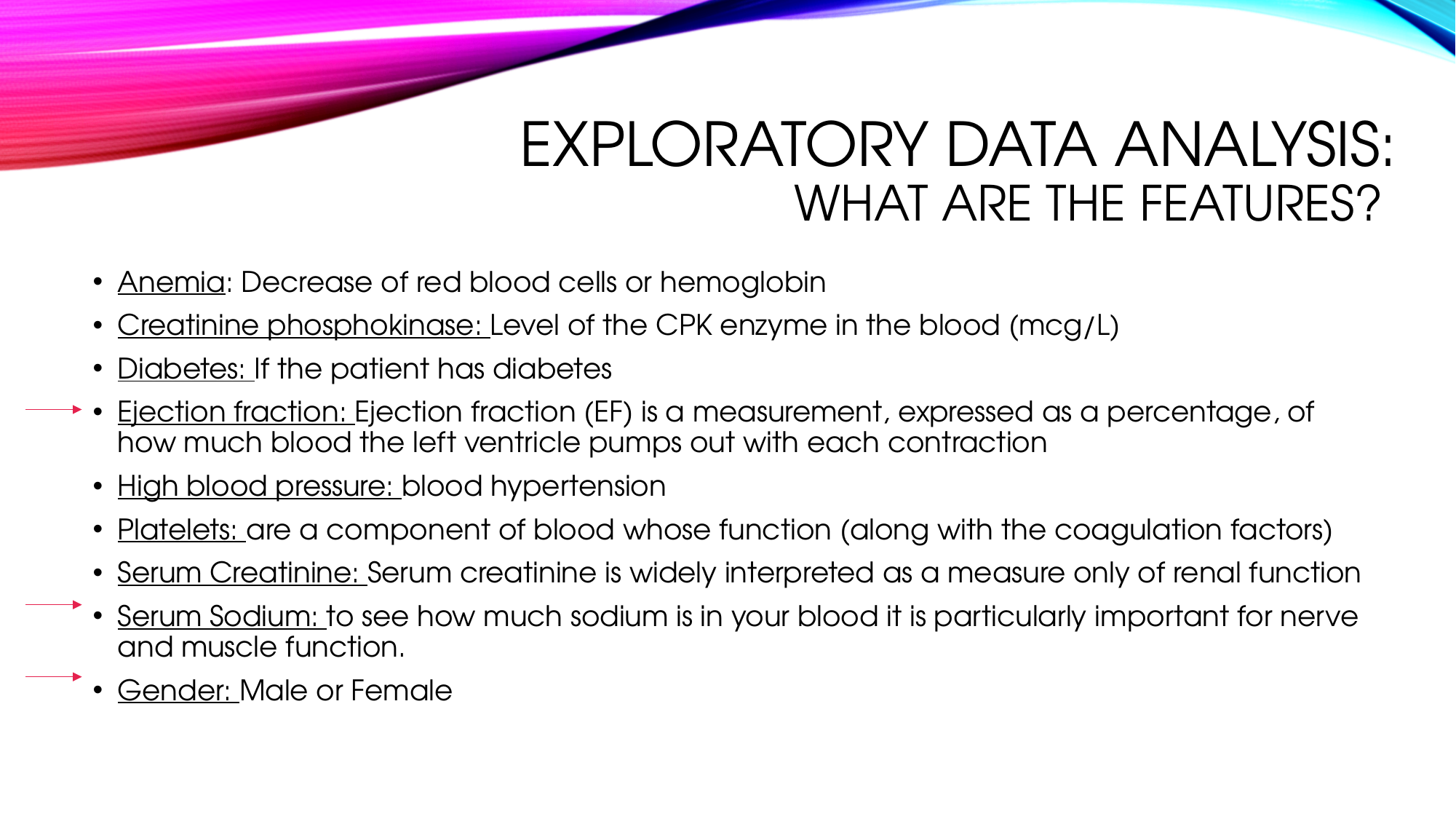

# Exploratory data analysis: what are the features?
Anemia: Decrease of red blood cells or hemoglobin
Creatinine phosphokinase: Level of the CPK enzyme in the blood (mcg/L)
Diabetes: If the patient has diabetes
Ejection fraction: Ejection fraction (EF) is a measurement, expressed as a percentage, of how much blood the left ventricle pumps out with each contraction
High blood pressure: blood hypertension
Platelets: are a component of blood whose function (along with the coagulation factors)
Serum Creatinine: Serum creatinine is widely interpreted as a measure only of renal function
Serum Sodium: to see how much sodium is in your blood it is particularly important for nerve and muscle function.
Gender: Male or Female